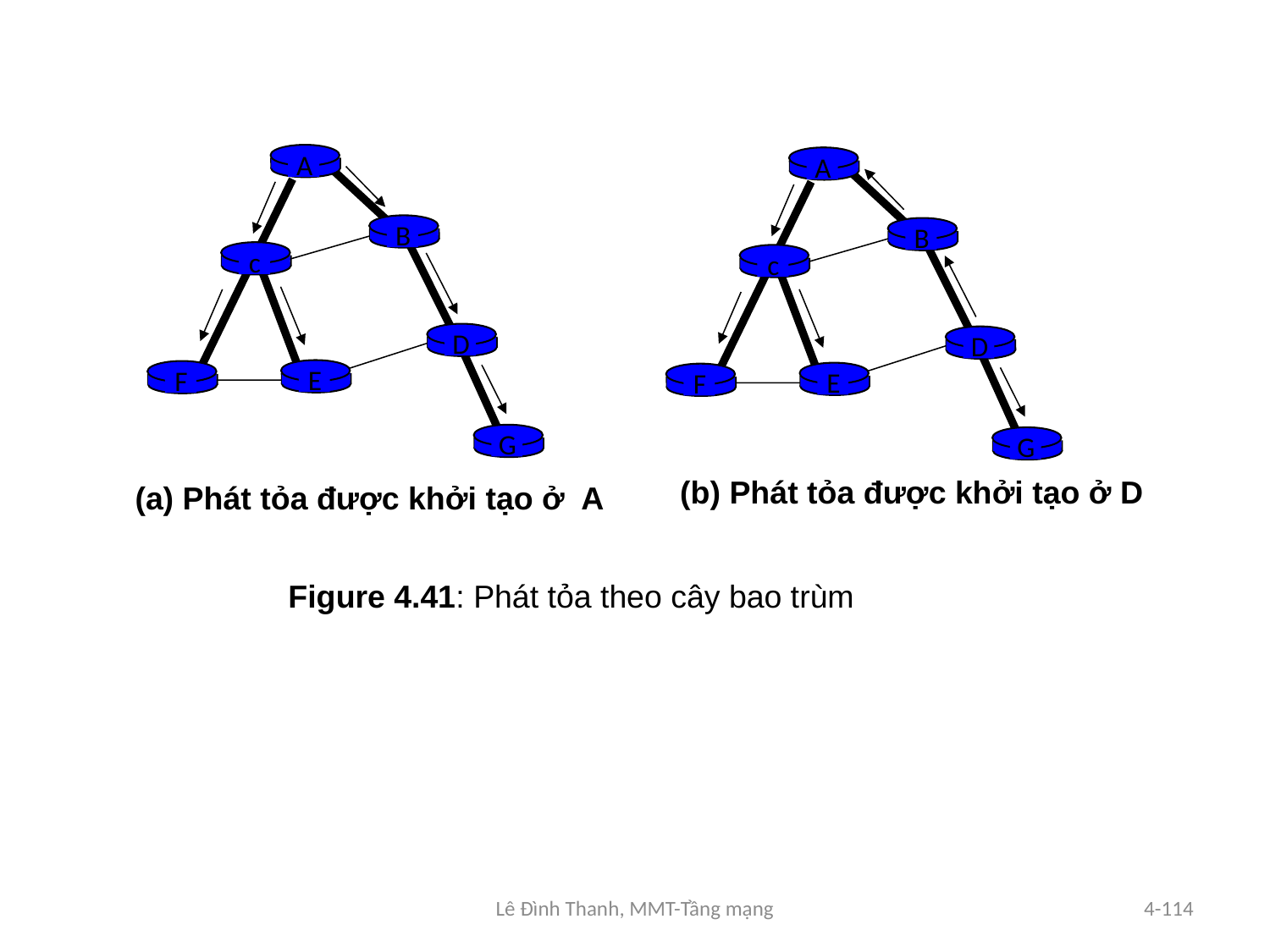

A

B

c

D

E

F

G

A

B

c

D

E

F

G

(b) Phát tỏa được khởi tạo ở D
(a) Phát tỏa được khởi tạo ở  A
Figure 4.41: Phát tỏa theo cây bao trùm
Lê Đình Thanh, MMT-Tầng mạng
4-114